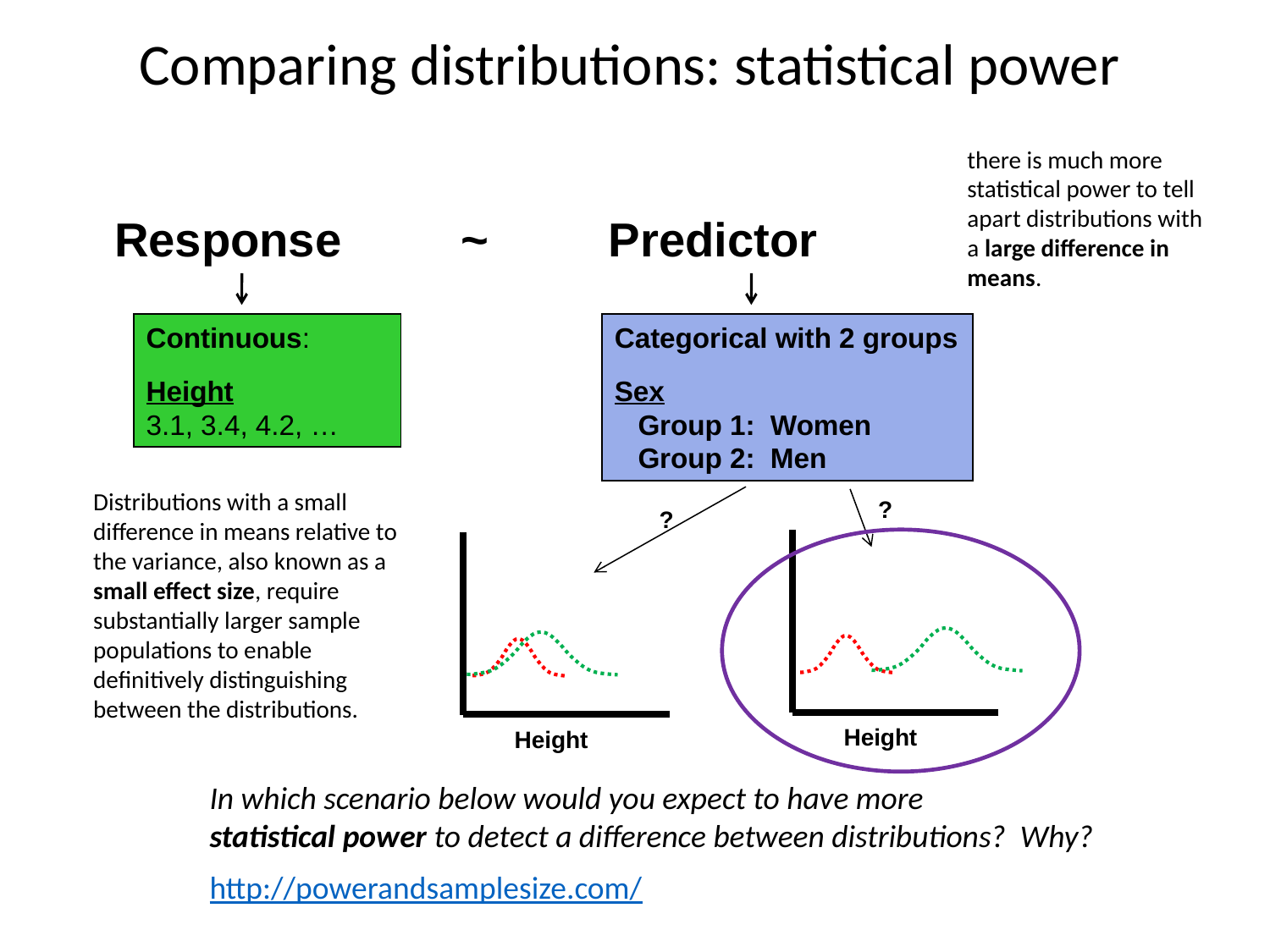

# Comparing distributions: statistical power

there is much more statistical power to tell apart distributions with a large difference in means.

Response         ~         Predictor
Categorical with 2 groups

Sex
   Group 1:  Women
   Group 2:  Men
Continuous:

Height
3.1, 3.4, 4.2, …
Distributions with a small difference in means relative to the variance, also known as a small effect size, require substantially larger sample populations to enable definitively distinguishing between the distributions.

?
?

Height
Height
In which scenario below would you expect to have more
statistical power to detect a difference between distributions?  Why?
http://powerandsamplesize.com/